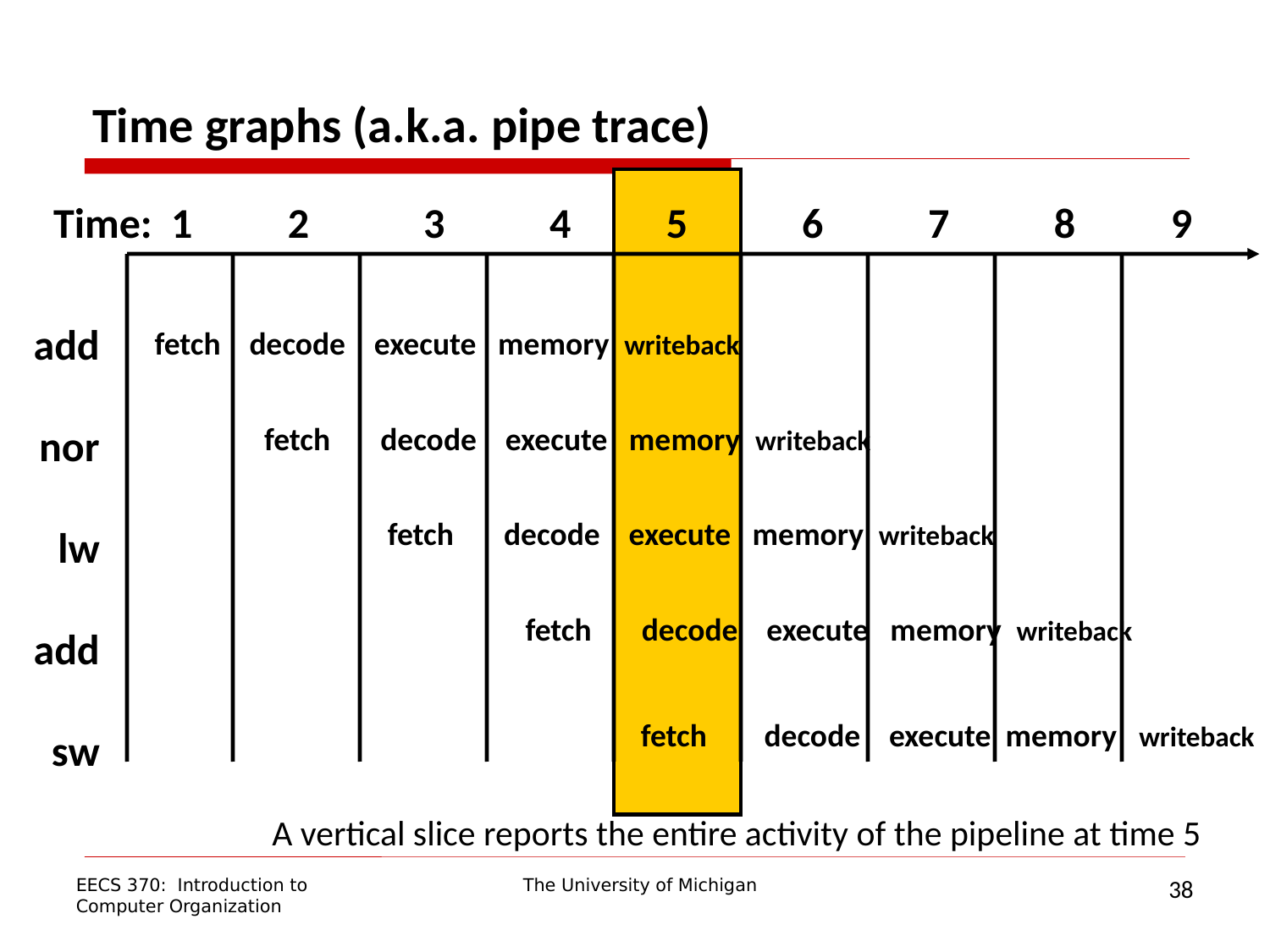

Time graphs (a.k.a. pipe trace)

A vertical slice reports the entire activity of the pipeline at time 5
     Time:  1          2            3           4          5            6           7           8          9

add

nor

lw

add

sw
fetch    decode    execute   memory  writeback
fetch       decode    execute   memory  writeback
fetch       decode    execute   memory  writeback
fetch       decode    execute   memory  writeback
fetch        decode    execute  memory   writeback
38